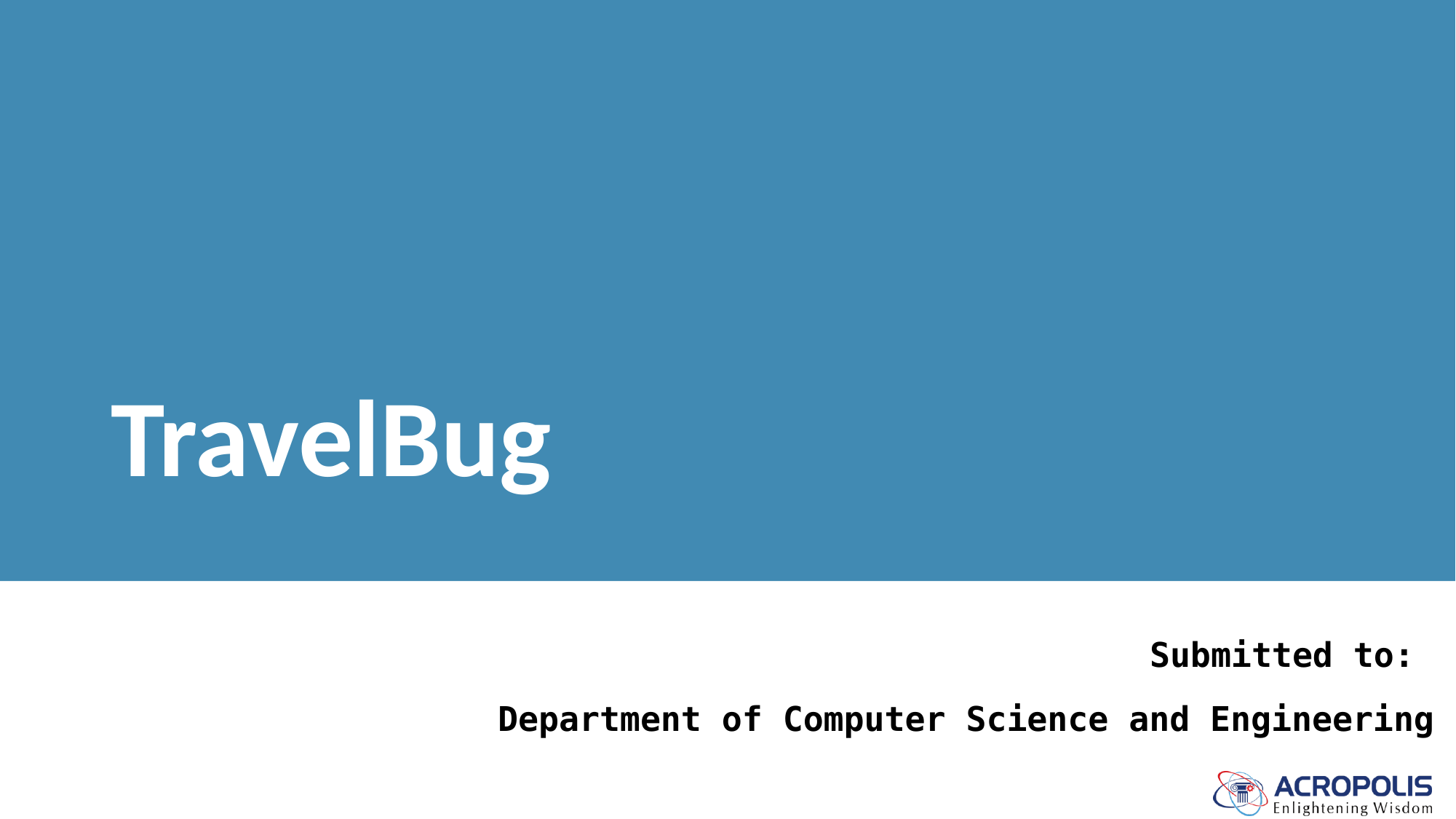

# TravelBug
Submitted to:
Department of Computer Science and Engineering